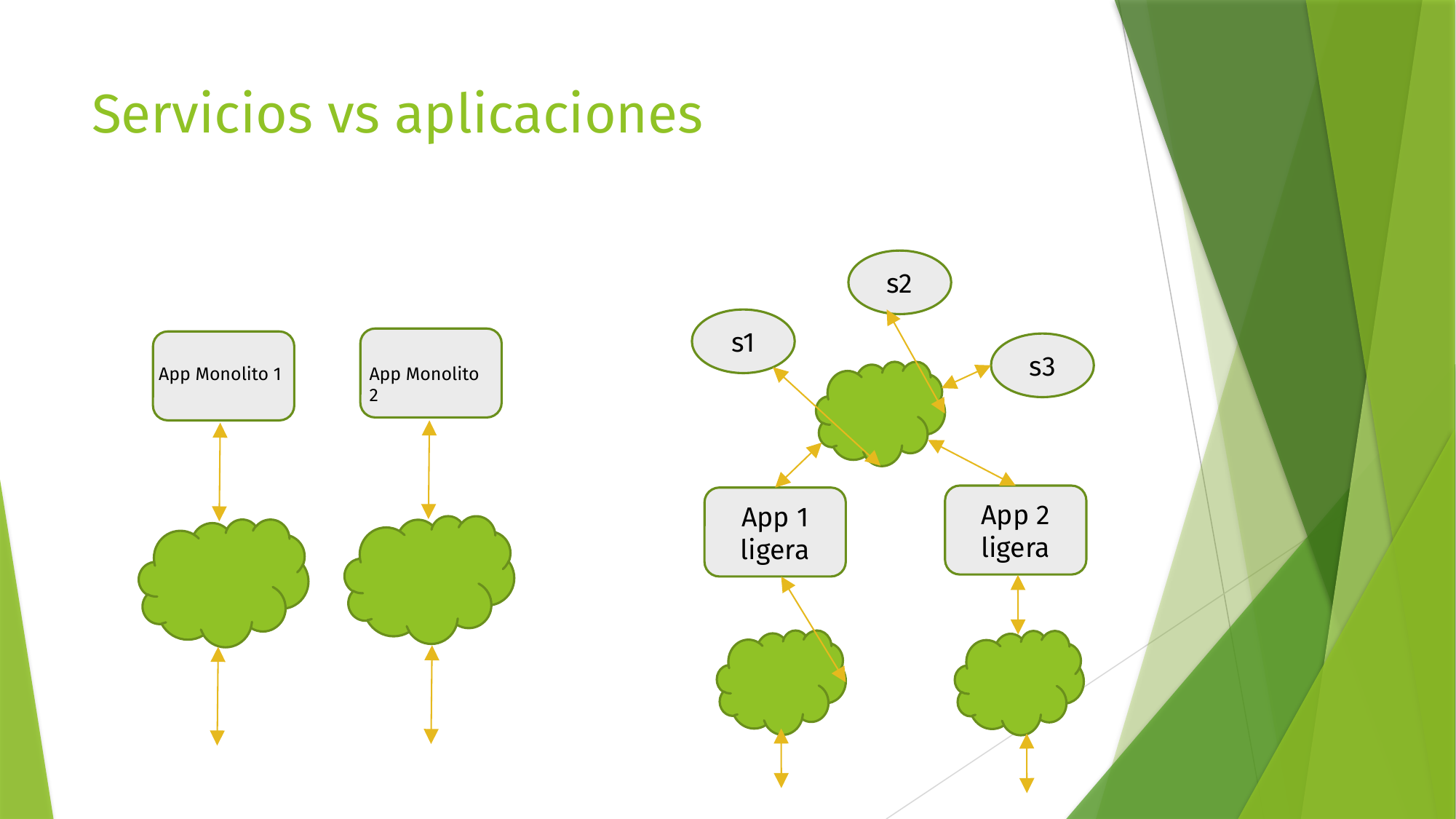

# Servicios vs aplicaciones
s2
s1

s3
App Monolito 2
App Monolito 1

App 2 ligera
App 1 ligera